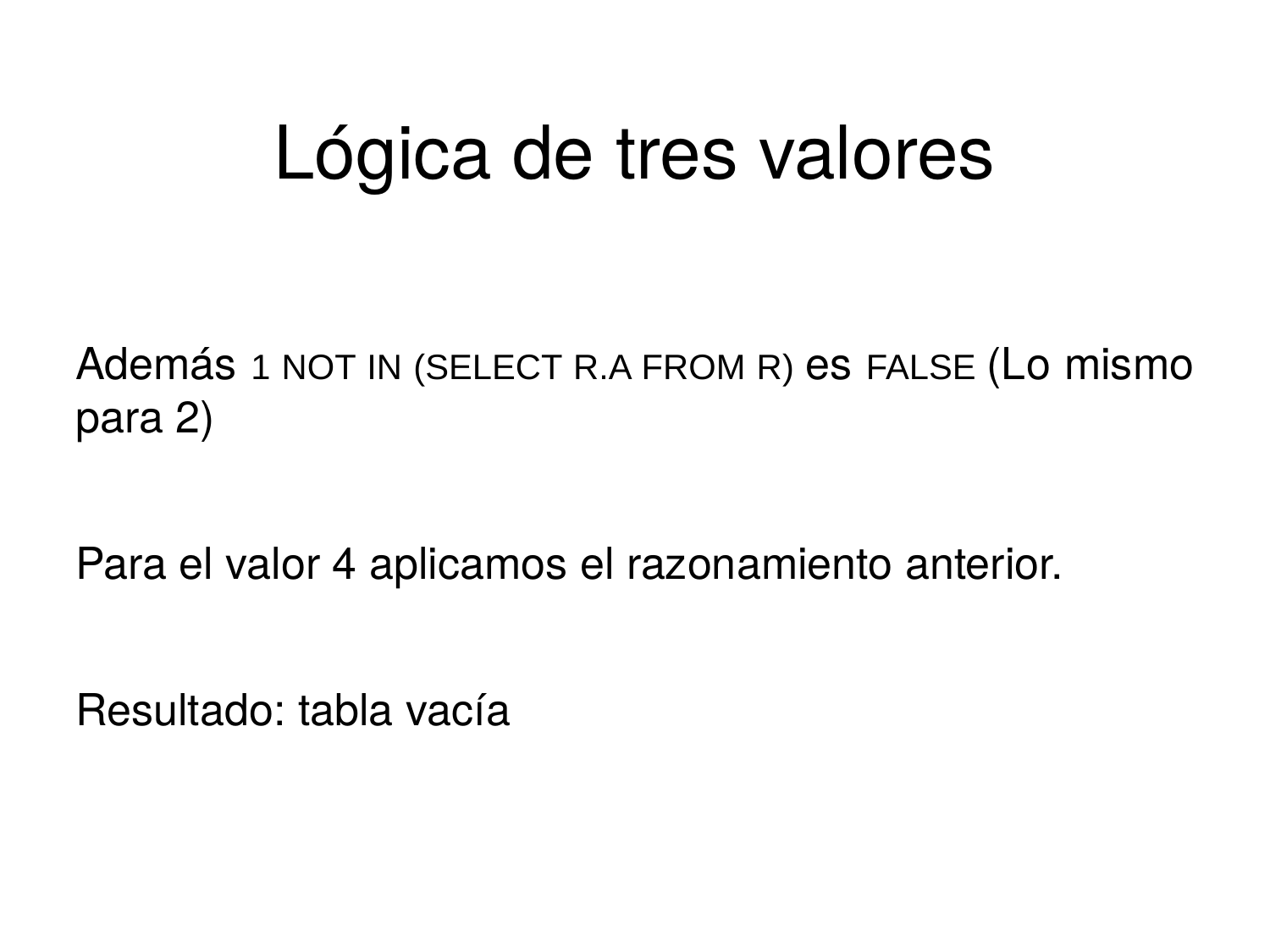

Lógica de tres valores
Además 1 NOT IN (SELECT R.A FROM R) es FALSE (Lo mismo para 2)
Para el valor 4 aplicamos el razonamiento anterior.
Resultado: tabla vacía